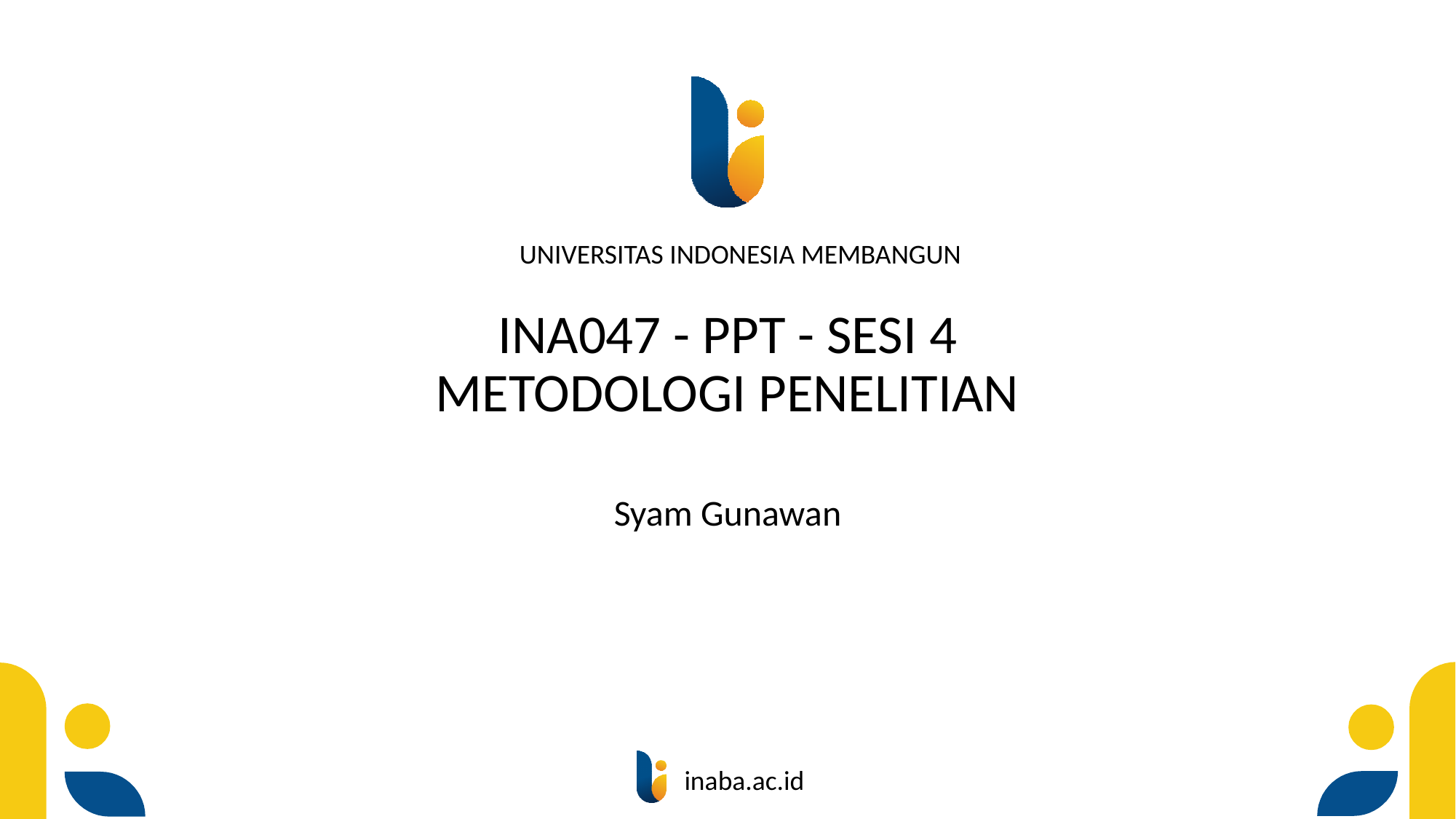

# INA047 - PPT - SESI 4 METODOLOGI PENELITIAN

Syam Gunawan